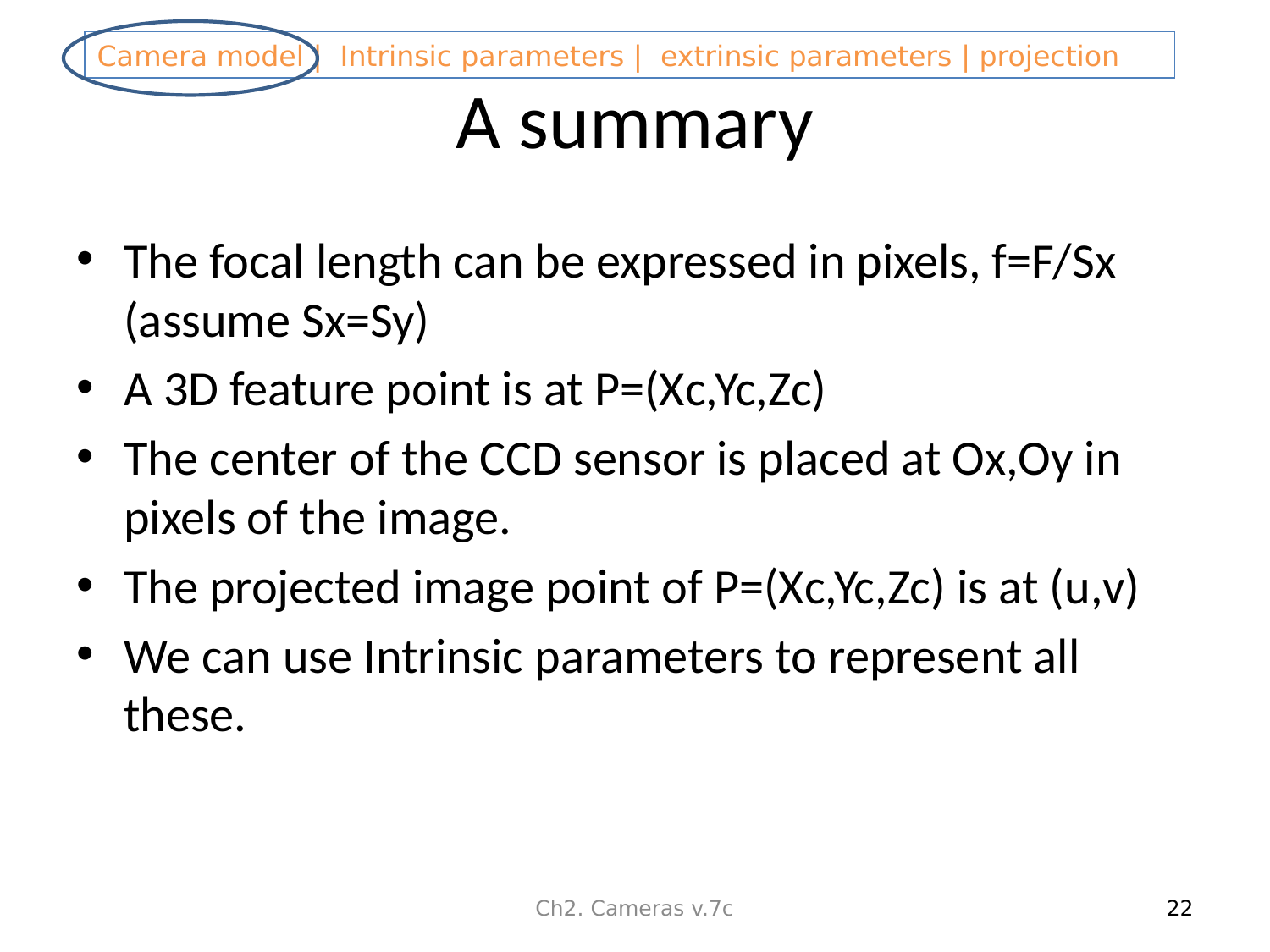

# A summary
The focal length can be expressed in pixels, f=F/Sx (assume Sx=Sy)
A 3D feature point is at P=(Xc,Yc,Zc)
The center of the CCD sensor is placed at Ox,Oy in pixels of the image.
The projected image point of P=(Xc,Yc,Zc) is at (u,v)
We can use Intrinsic parameters to represent all these.

Ch2. Cameras v.7c
22